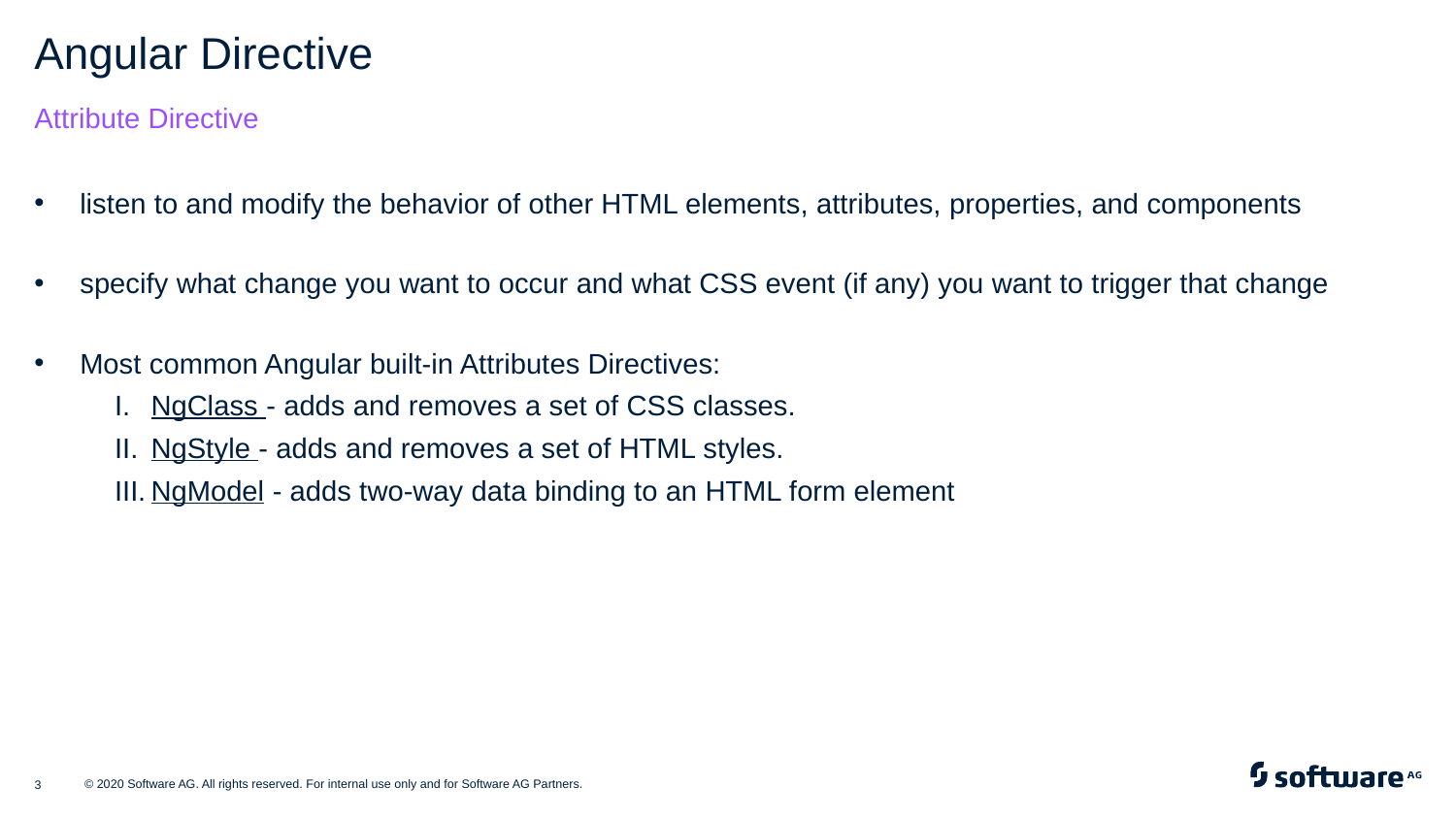

# Angular Directive
Attribute Directive
listen to and modify the behavior of other HTML elements, attributes, properties, and components

specify what change you want to occur and what CSS event (if any) you want to trigger that change

Most common Angular built-in Attributes Directives:
NgClass - adds and removes a set of CSS classes.
NgStyle - adds and removes a set of HTML styles.
NgModel - adds two-way data binding to an HTML form element

© 2020 Software AG. All rights reserved. For internal use only and for Software AG Partners.
3